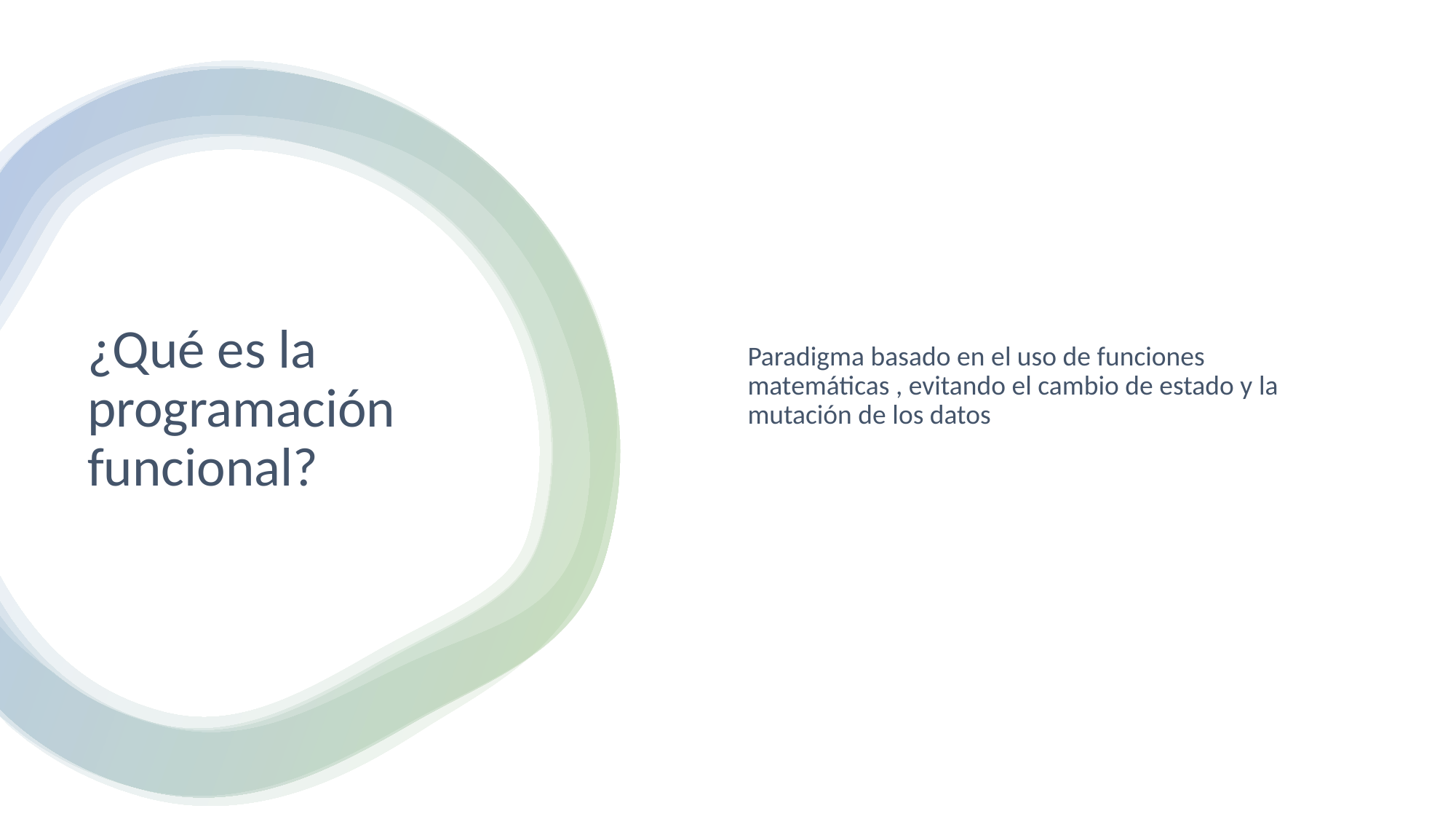

Paradigma basado en el uso de funciones matemáticas , evitando el cambio de estado y la mutación de los datos

# ¿Qué es la programación funcional?